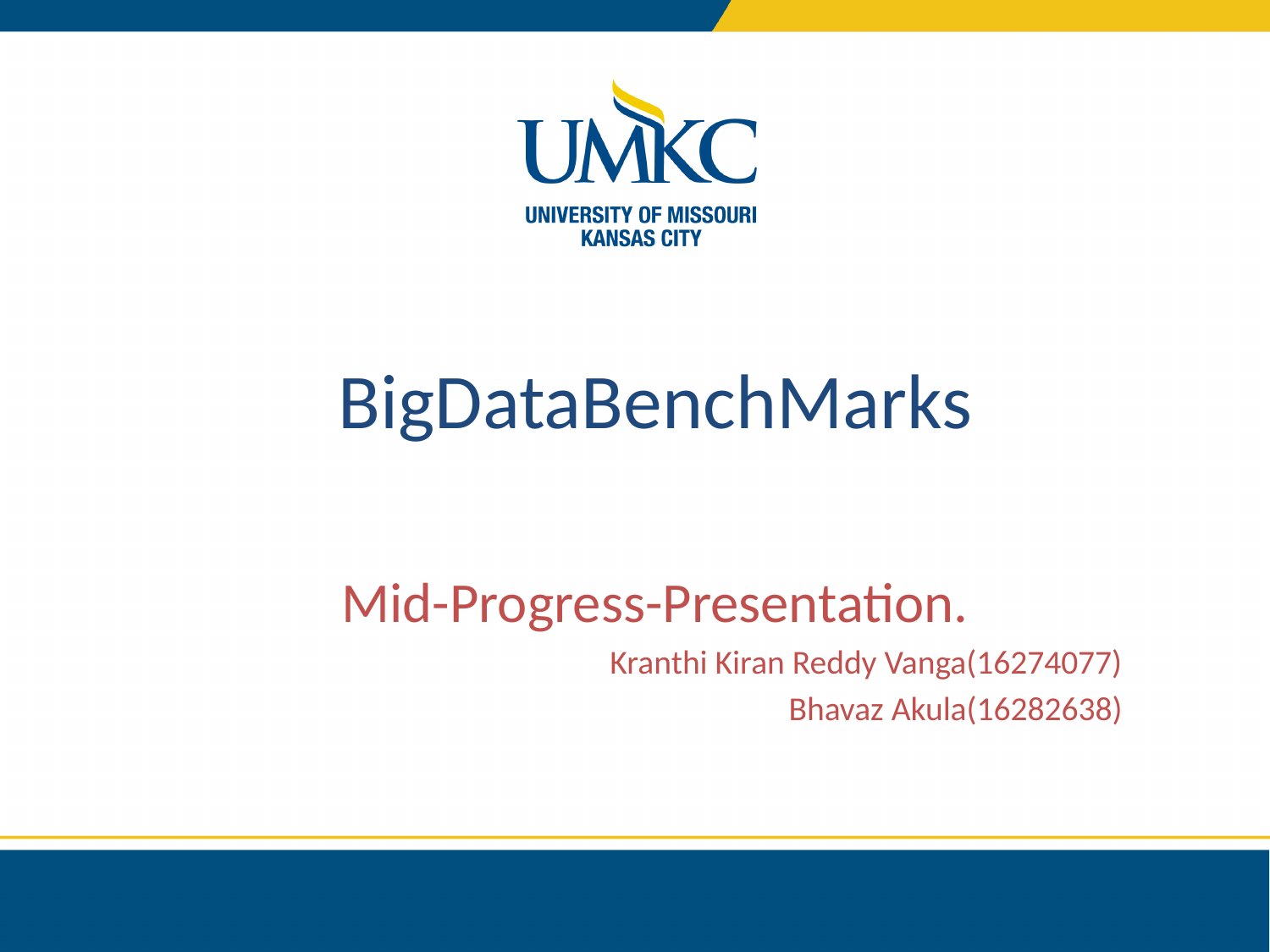

# BigDataBenchMarks

Mid-Progress-Presentation.
Kranthi Kiran Reddy Vanga(16274077)
Bhavaz Akula(16282638)